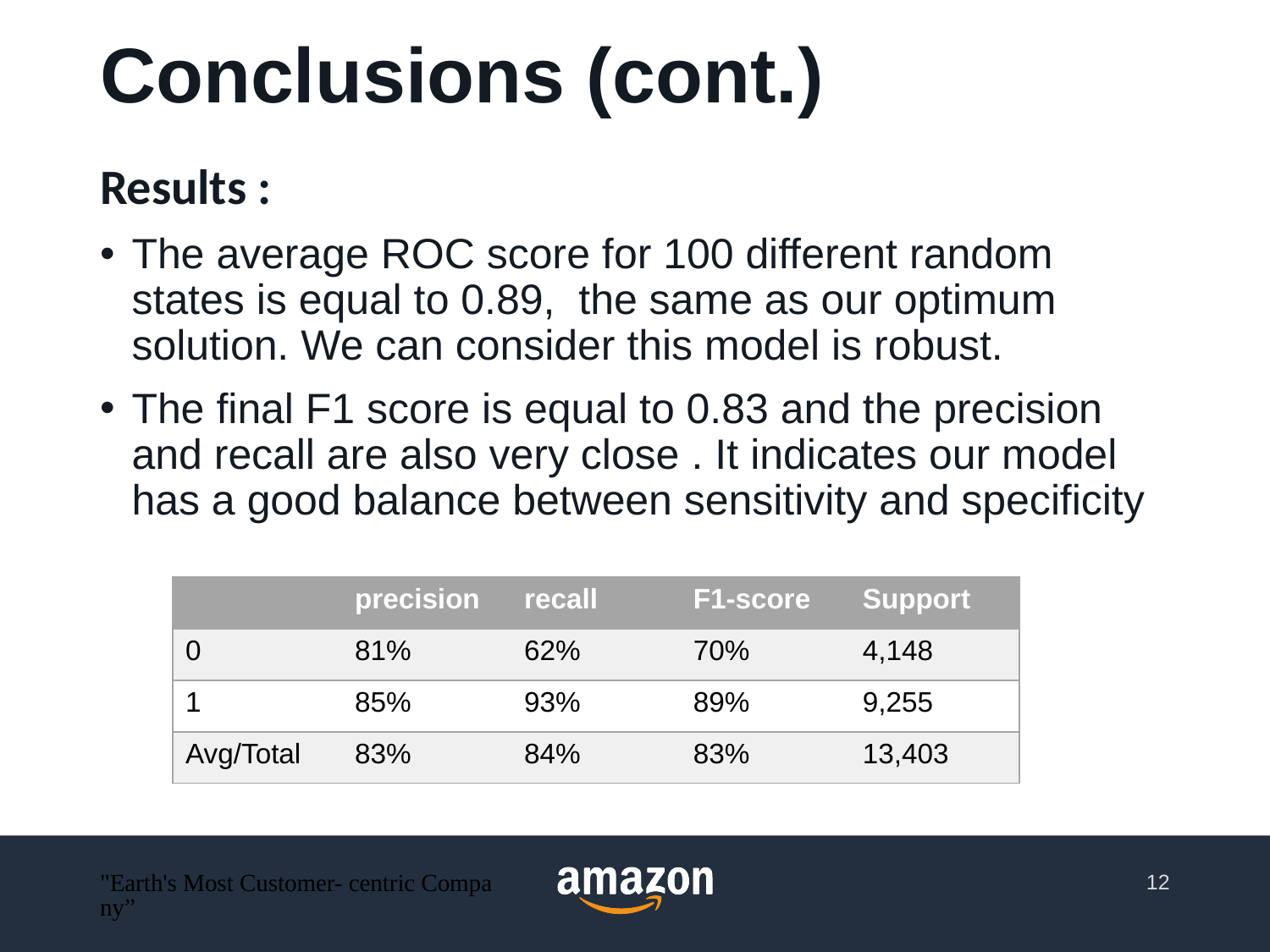

# Conclusions (cont.)
Results :
The average ROC score for 100 different random states is equal to 0.89,  the same as our optimum solution. We can consider this model is robust.
The final F1 score is equal to 0.83 and the precision and recall are also very close . It indicates our model has a good balance between sensitivity and specificity

|  | precision | recall | F1-score | Support |
| --- | --- | --- | --- | --- |
| 0 | 81% | 62% | 70% | 4,148 |
| 1 | 85% | 93% | 89% | 9,255 |
| Avg/Total | 83% | 84% | 83% | 13,403 |
"Earth's Most Customer- centric Company”
12